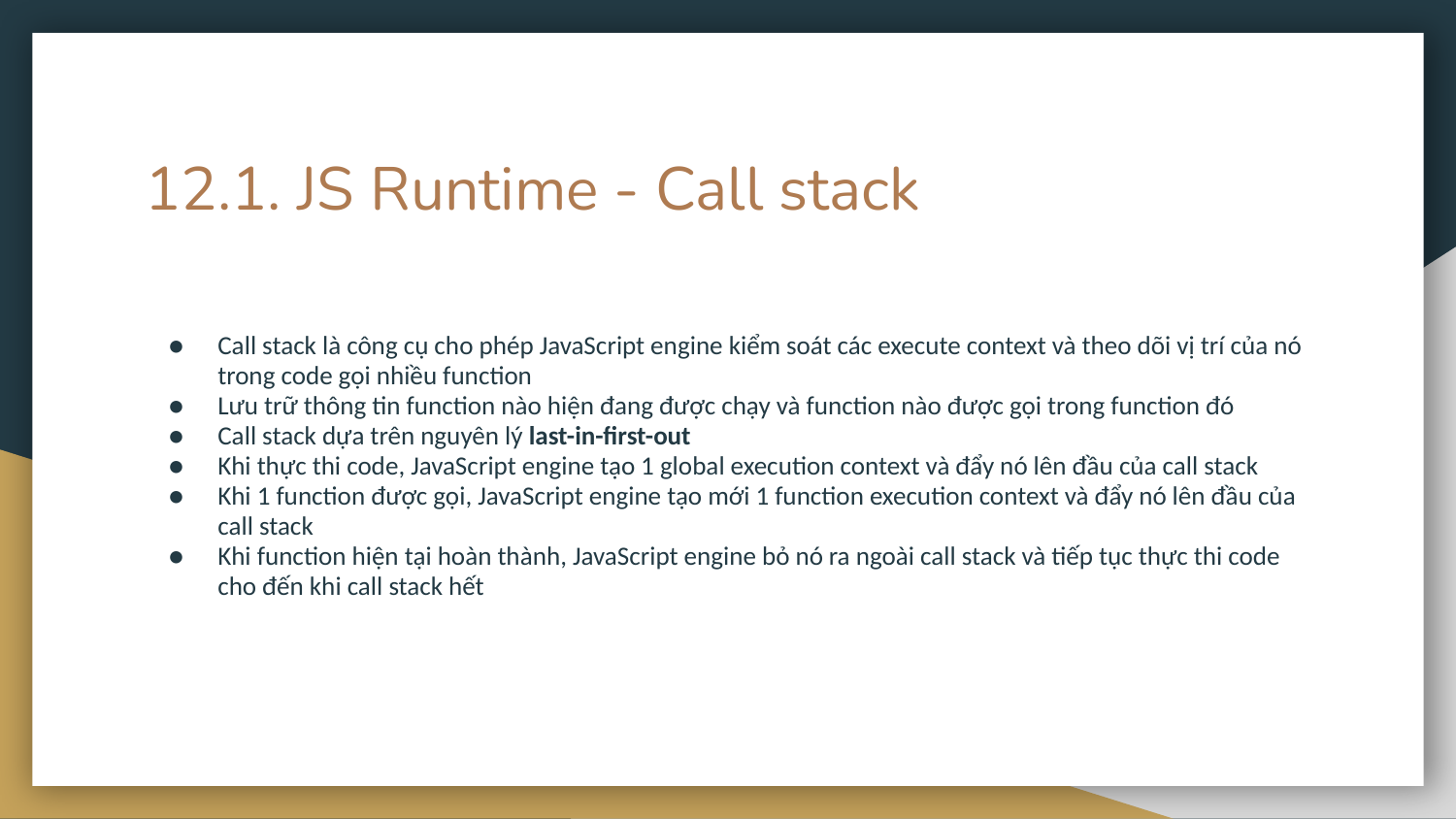

# 12.1. JS Runtime - Call stack
Call stack là công cụ cho phép JavaScript engine kiểm soát các execute context và theo dõi vị trí của nó trong code gọi nhiều function
Lưu trữ thông tin function nào hiện đang được chạy và function nào được gọi trong function đó
Call stack dựa trên nguyên lý last-in-first-out
Khi thực thi code, JavaScript engine tạo 1 global execution context và đẩy nó lên đầu của call stack
Khi 1 function được gọi, JavaScript engine tạo mới 1 function execution context và đẩy nó lên đầu của call stack
Khi function hiện tại hoàn thành, JavaScript engine bỏ nó ra ngoài call stack và tiếp tục thực thi code cho đến khi call stack hết